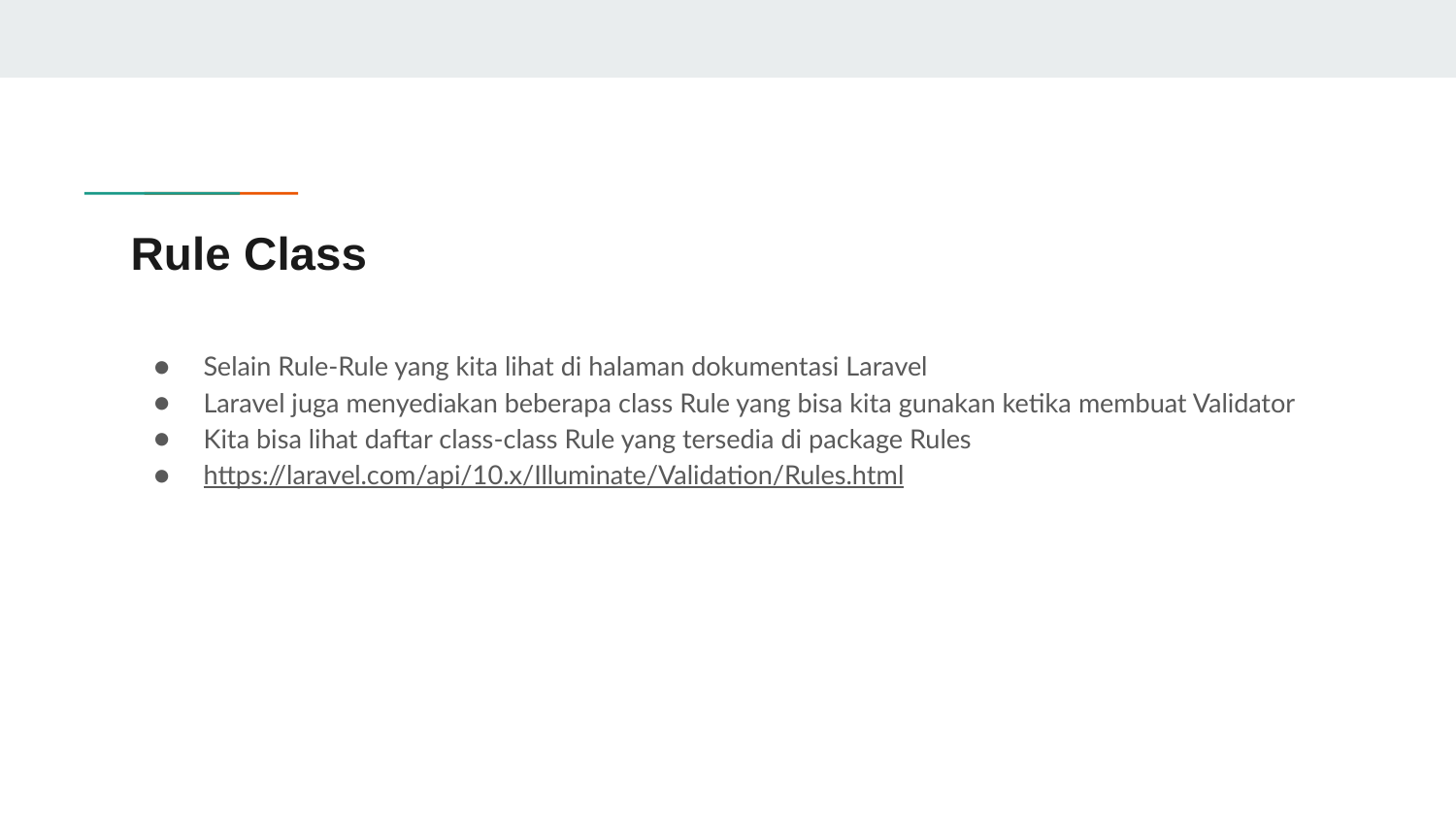

# Rule Class
Selain Rule-Rule yang kita lihat di halaman dokumentasi Laravel
Laravel juga menyediakan beberapa class Rule yang bisa kita gunakan ketika membuat Validator
Kita bisa lihat daftar class-class Rule yang tersedia di package Rules
https://laravel.com/api/10.x/Illuminate/Validation/Rules.html